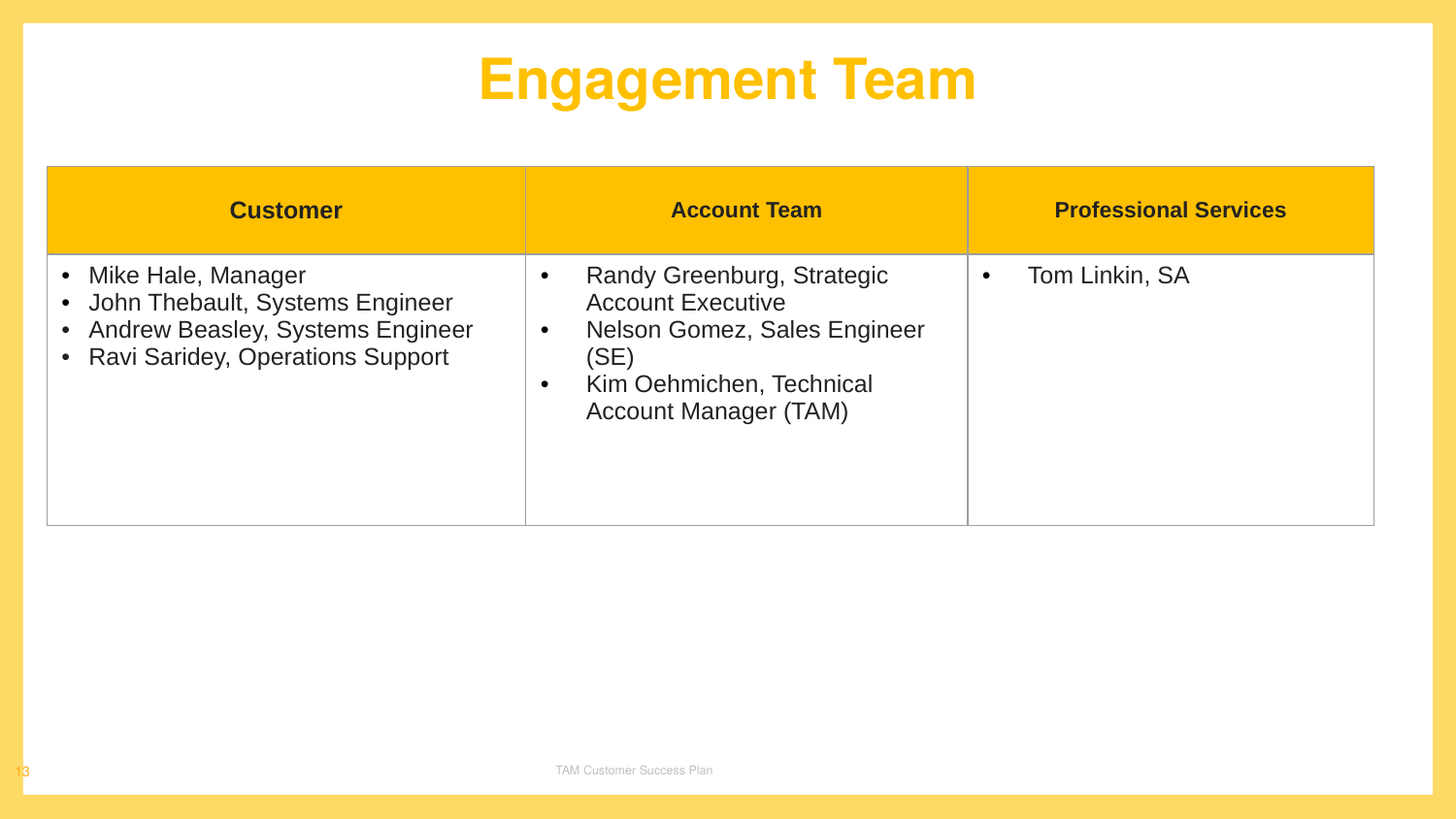

Engagement Team
| Customer | Account Team | Professional Services |
| --- | --- | --- |
| Mike Hale, Manager John Thebault, Systems Engineer Andrew Beasley, Systems Engineer Ravi Saridey, Operations Support | Randy Greenburg, Strategic Account Executive Nelson Gomez, Sales Engineer (SE) Kim Oehmichen, Technical Account Manager (TAM) | Tom Linkin, SA |
13
TAM Customer Success Plan